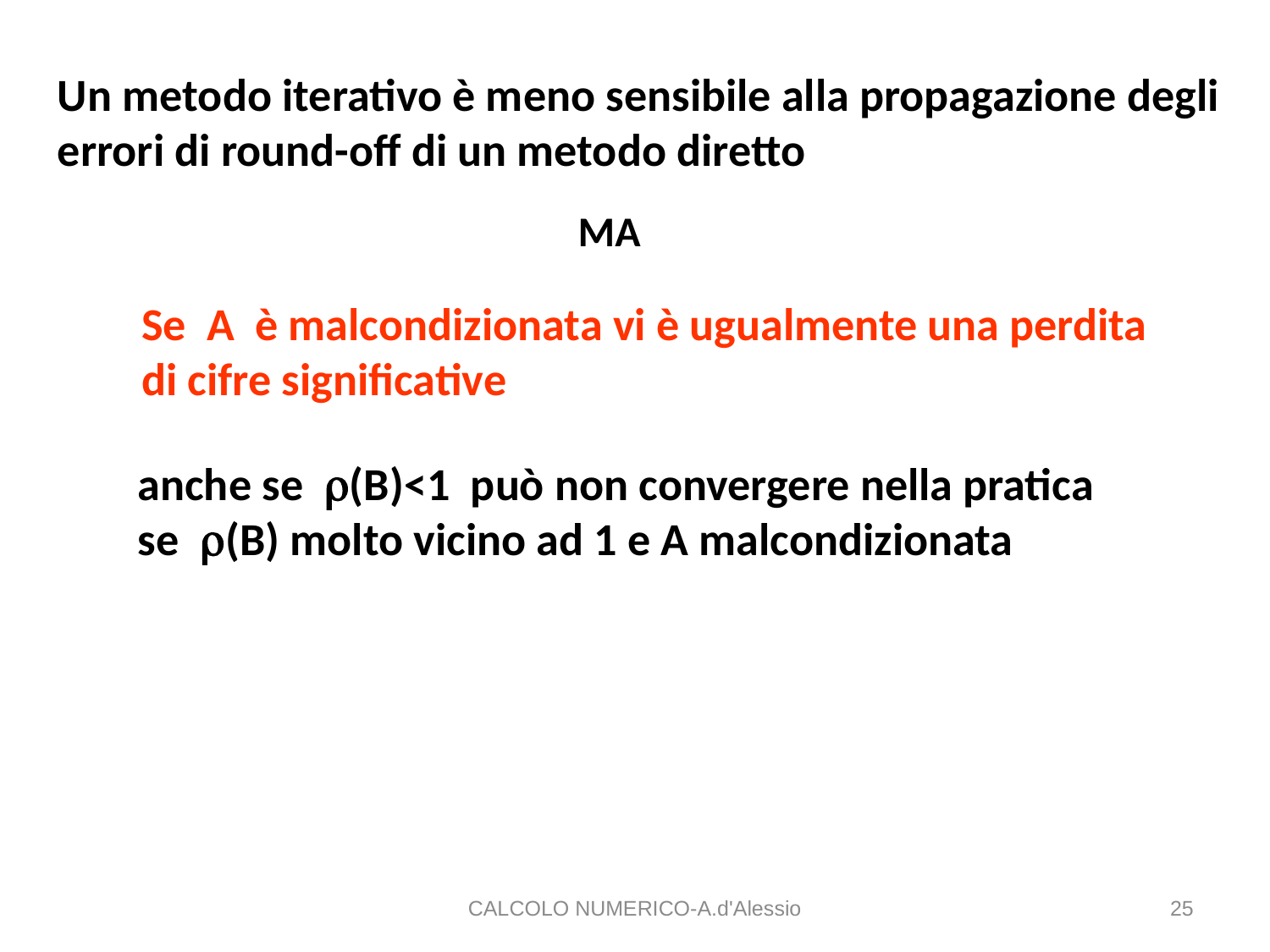

Un metodo iterativo è meno sensibile alla propagazione degli
errori di round-off di un metodo diretto
MA
Se  A  è malcondizionata vi è ugualmente una perdita
di cifre significative
 anche se  ρ(B)<1  può non convergere nella pratica    se  ρ(B) molto vicino ad 1 e A malcondizionata
CALCOLO NUMERICO-A.d'Alessio
25